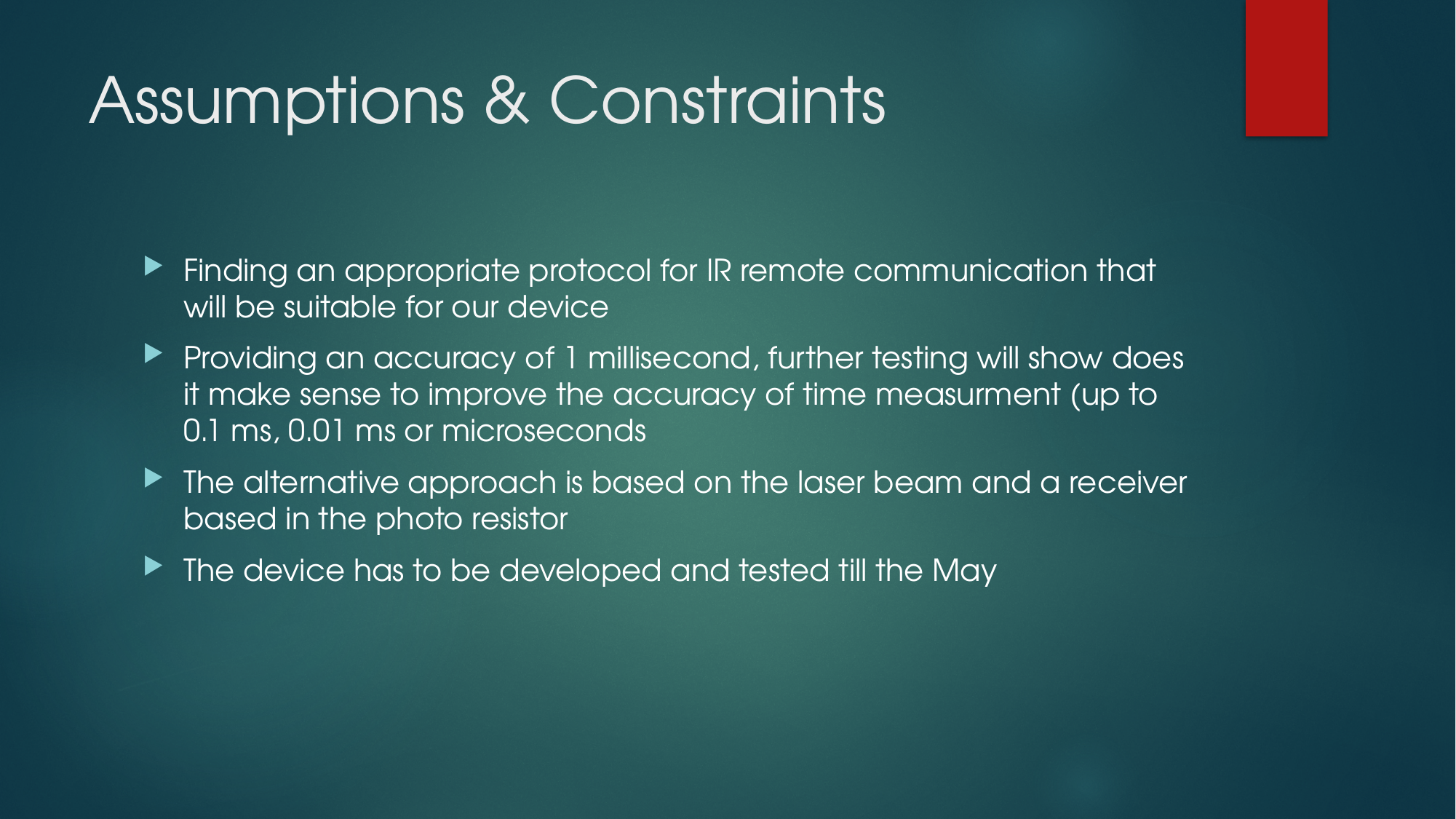

# Assumptions & Constraints
Finding an appropriate protocol for IR remote communication that will be suitable for our device
Providing an accuracy of 1 millisecond, further testing will show does it make sense to improve the accuracy of time measurment (up to 0.1 ms, 0.01 ms or microseconds
The alternative approach is based on the laser beam and a receiver based in the photo resistor
The device has to be developed and tested till the May